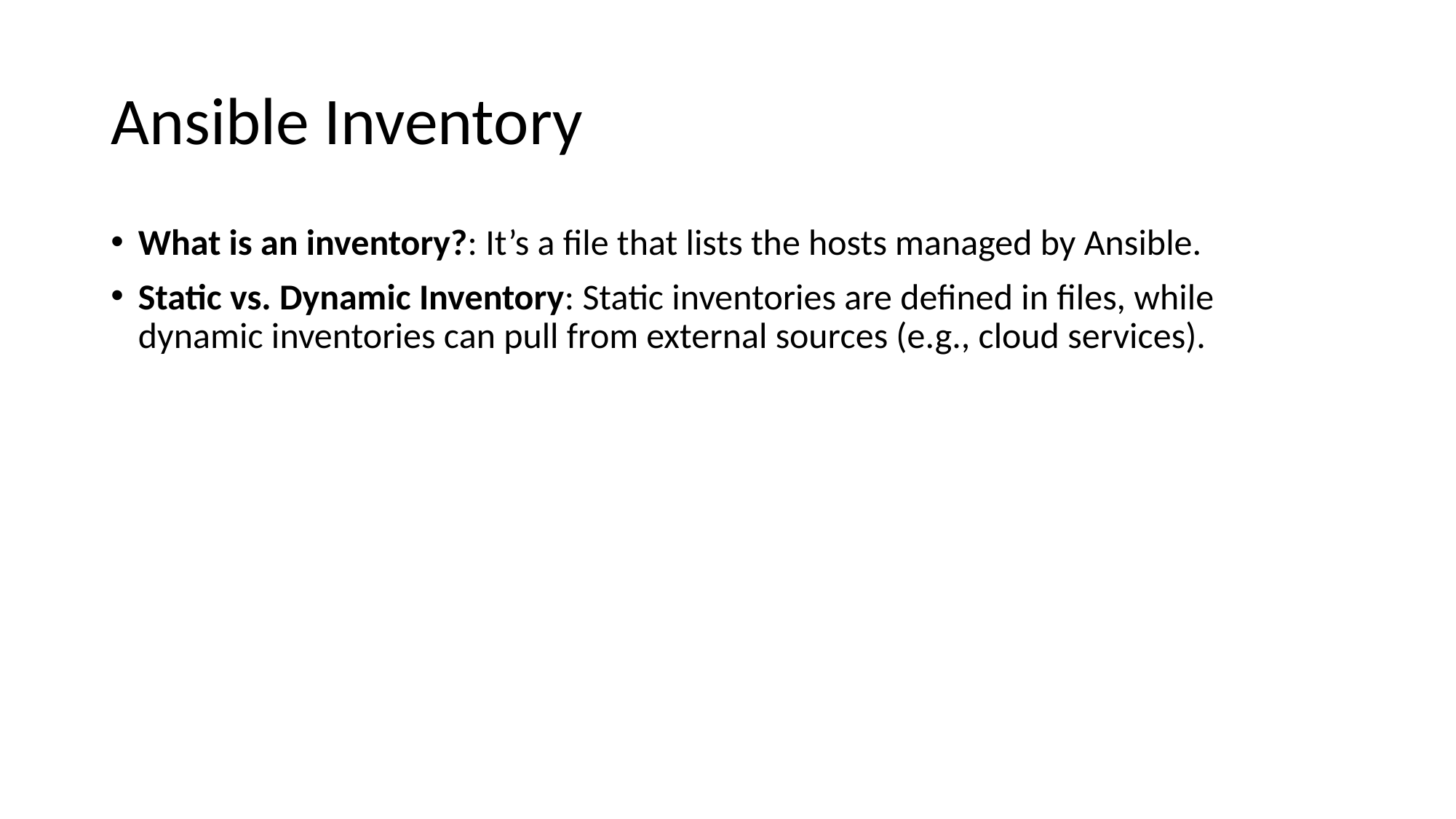

# Ansible Inventory
What is an inventory?: It’s a file that lists the hosts managed by Ansible.
Static vs. Dynamic Inventory: Static inventories are defined in files, while dynamic inventories can pull from external sources (e.g., cloud services).